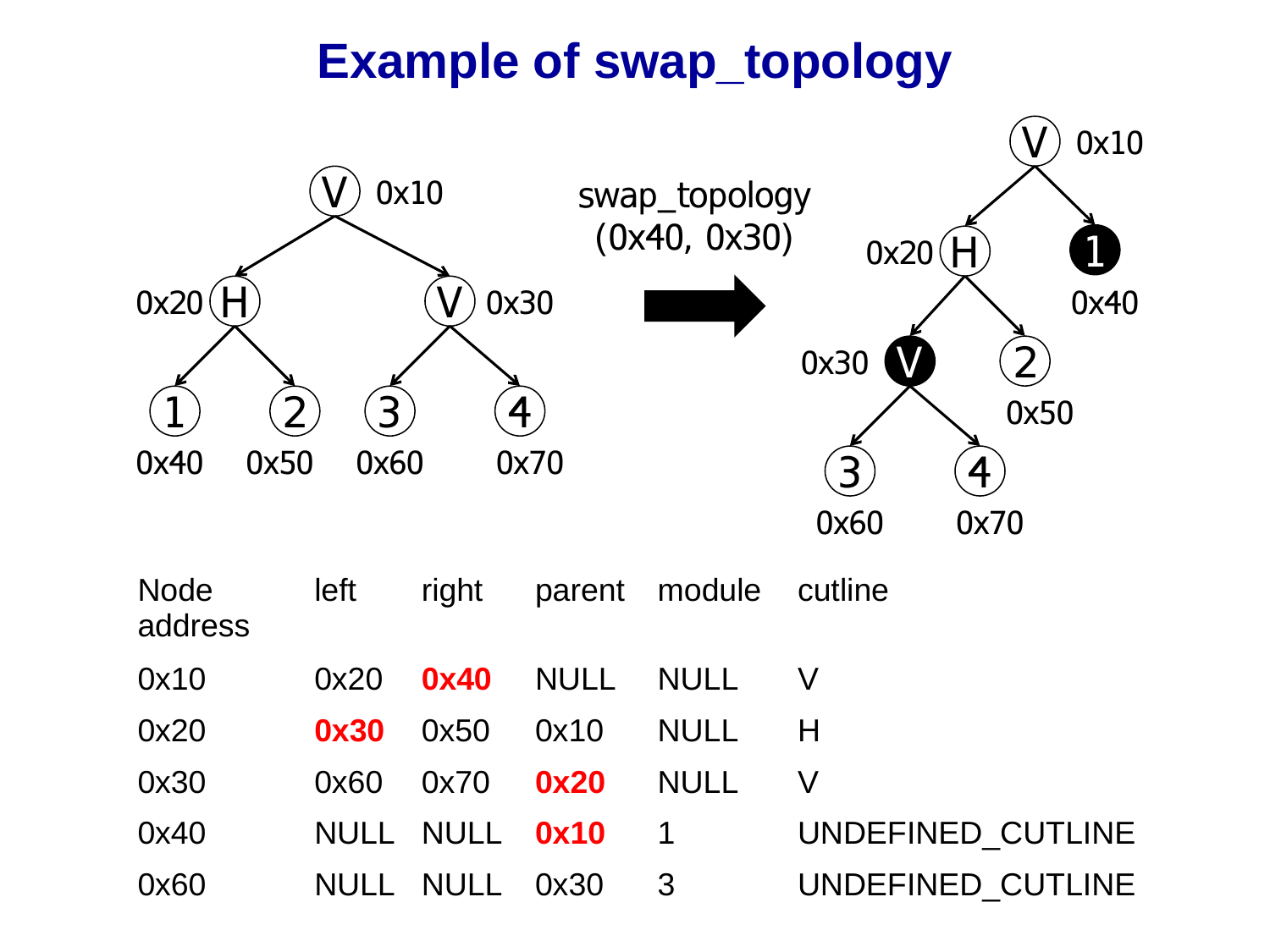

Example of swap_topology
V
0x10
V
0x10
swap_topology
(0x40, 0x30)

1
0x20
H

0x20
H
V
0x30

0x40

0x30
V
2
1
2
3
4

0x50
0x40
0x50
0x60
0x70
3
4
0x60
0x70
| Node address | left | right | parent | module | cutline |
| --- | --- | --- | --- | --- | --- |
| 0x10 | 0x20 | 0x40 | NULL | NULL | V |
| 0x20 | 0x30 | 0x50 | 0x10 | NULL | H |
| 0x30 | 0x60 | 0x70 | 0x20 | NULL | V |
| 0x40 | NULL | NULL | 0x10 | 1 | UNDEFINED\_CUTLINE |
| 0x60 | NULL | NULL | 0x30 | 3 | UNDEFINED\_CUTLINE |